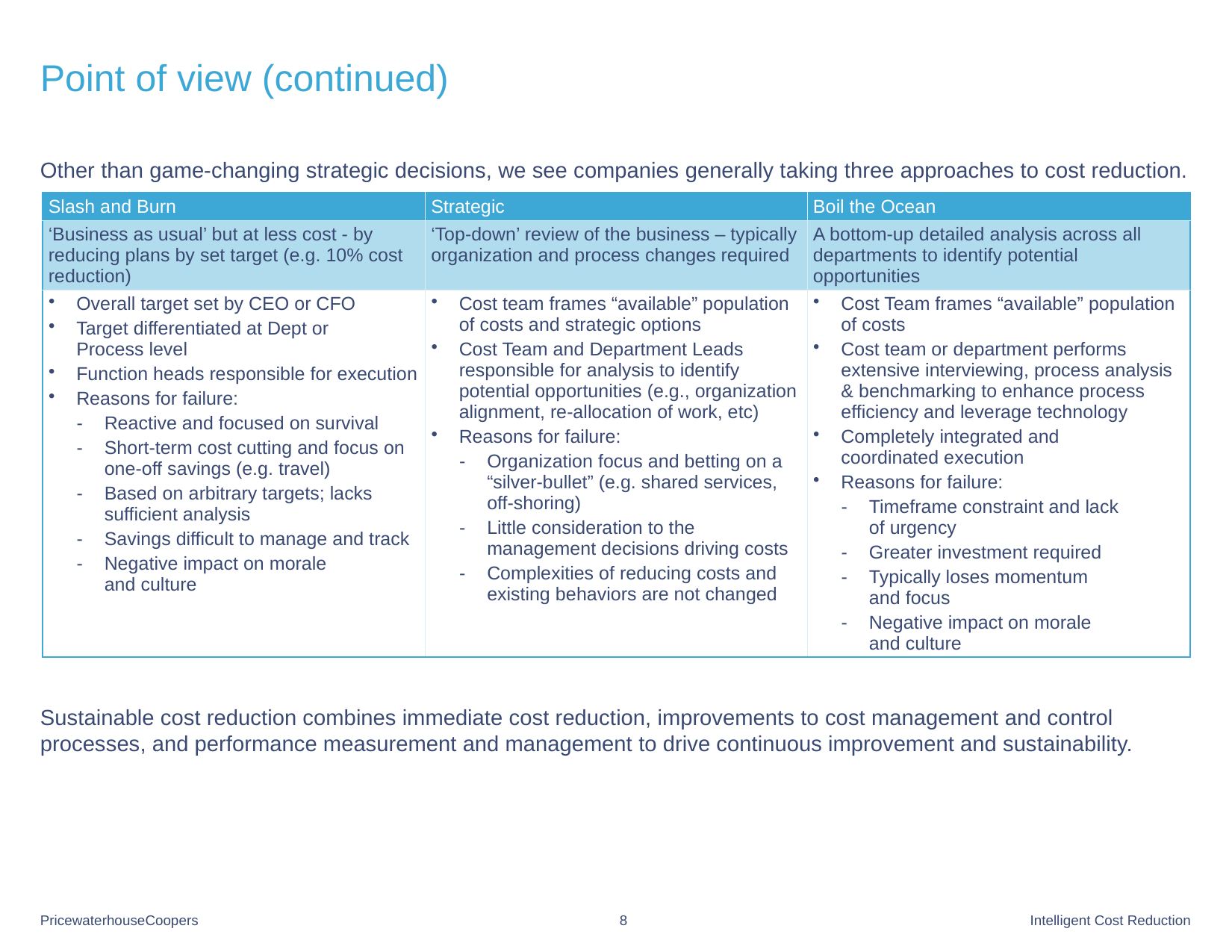

# Point of view (continued)
Other than game-changing strategic decisions, we see companies generally taking three approaches to cost reduction.
| Slash and Burn | Strategic | Boil the Ocean |
| --- | --- | --- |
| ‘Business as usual’ but at less cost - by reducing plans by set target (e.g. 10% cost reduction) | ‘Top-down’ review of the business – typically organization and process changes required | A bottom-up detailed analysis across all departments to identify potential opportunities |
| Overall target set by CEO or CFO Target differentiated at Dept or Process level Function heads responsible for execution Reasons for failure: Reactive and focused on survival Short-term cost cutting and focus on one-off savings (e.g. travel) Based on arbitrary targets; lacks sufficient analysis Savings difficult to manage and track Negative impact on morale and culture | Cost team frames “available” population of costs and strategic options Cost Team and Department Leads responsible for analysis to identify potential opportunities (e.g., organization alignment, re-allocation of work, etc) Reasons for failure: Organization focus and betting on a “silver-bullet” (e.g. shared services, off-shoring) Little consideration to the management decisions driving costs Complexities of reducing costs and existing behaviors are not changed | Cost Team frames “available” population of costs Cost team or department performs extensive interviewing, process analysis & benchmarking to enhance process efficiency and leverage technology Completely integrated and coordinated execution Reasons for failure: Timeframe constraint and lack of urgency Greater investment required Typically loses momentum and focus Negative impact on morale and culture |
Sustainable cost reduction combines immediate cost reduction, improvements to cost management and control processes, and performance measurement and management to drive continuous improvement and sustainability.
8